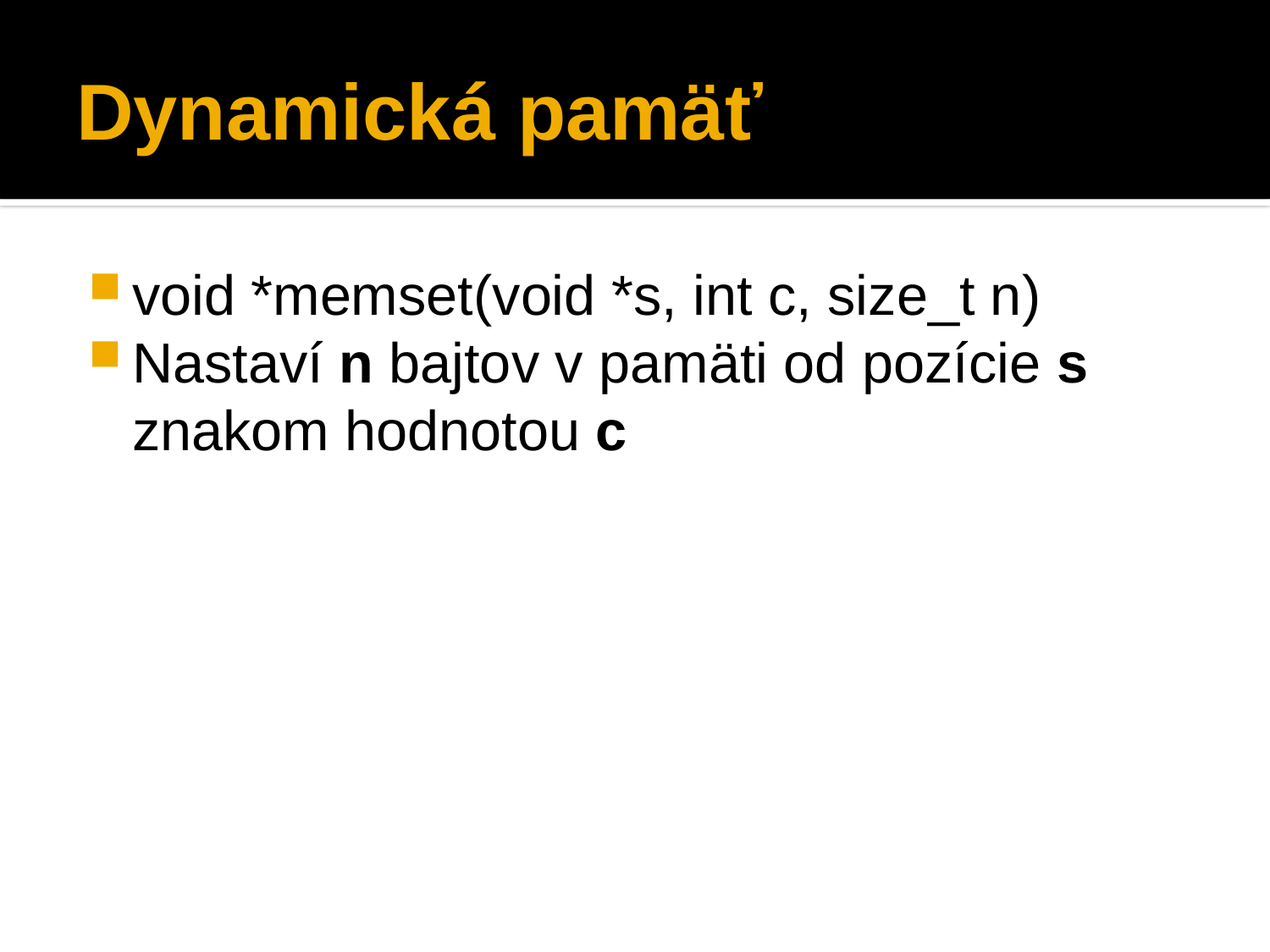

# Dynamická pamäť
void *memset(void *s, int c, size_t n)
Nastaví n bajtov v pamäti od pozície s znakom hodnotou c